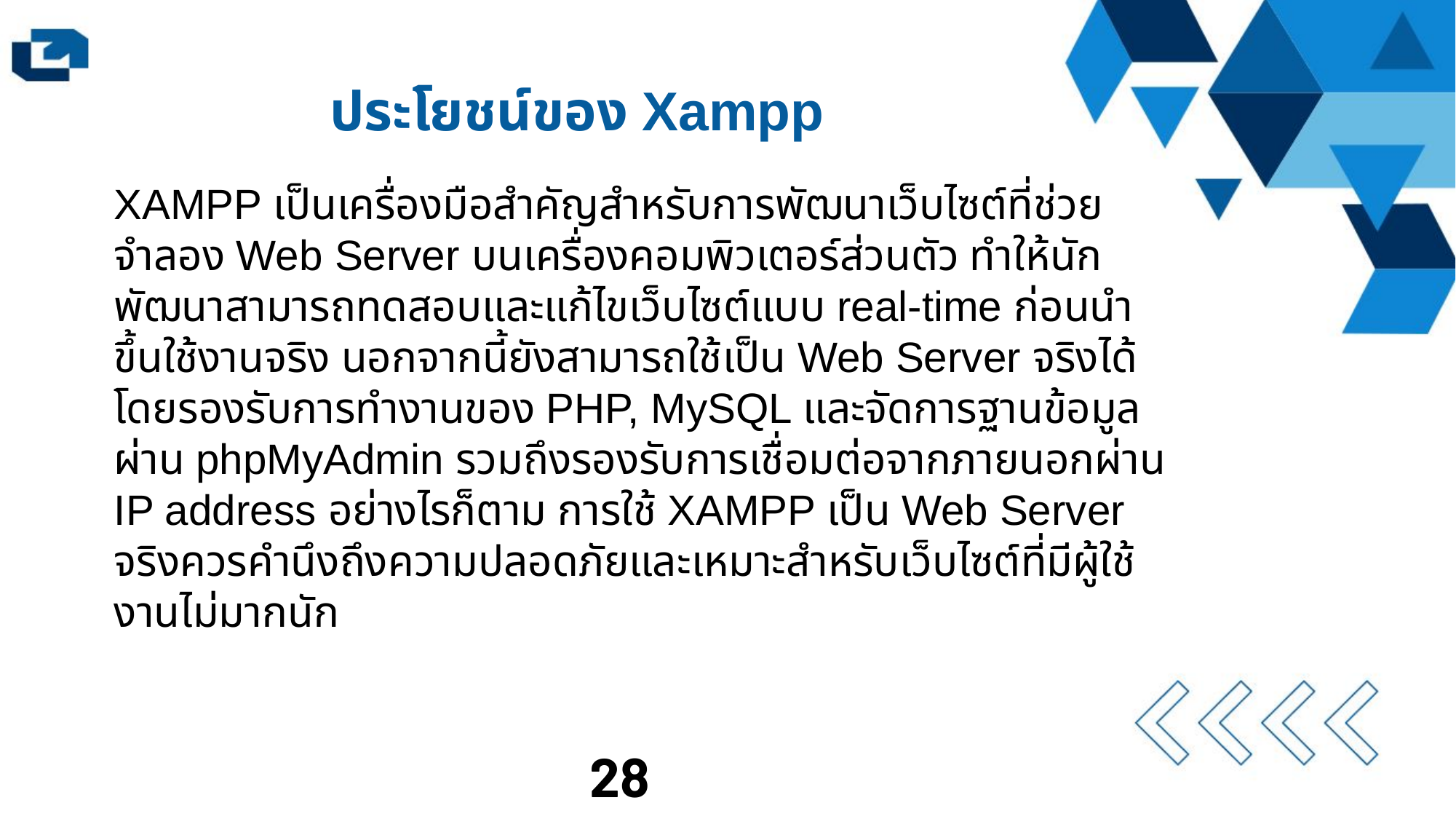

ประโยชน์ของ Xampp
XAMPP เป็นเครื่องมือสำคัญสำหรับการพัฒนาเว็บไซต์ที่ช่วยจำลอง Web Server บนเครื่องคอมพิวเตอร์ส่วนตัว ทำให้นักพัฒนาสามารถทดสอบและแก้ไขเว็บไซต์แบบ real-time ก่อนนำขึ้นใช้งานจริง นอกจากนี้ยังสามารถใช้เป็น Web Server จริงได้ โดยรองรับการทำงานของ PHP, MySQL และจัดการฐานข้อมูลผ่าน phpMyAdmin รวมถึงรองรับการเชื่อมต่อจากภายนอกผ่าน IP address อย่างไรก็ตาม การใช้ XAMPP เป็น Web Server จริงควรคำนึงถึงความปลอดภัยและเหมาะสำหรับเว็บไซต์ที่มีผู้ใช้งานไม่มากนัก
28